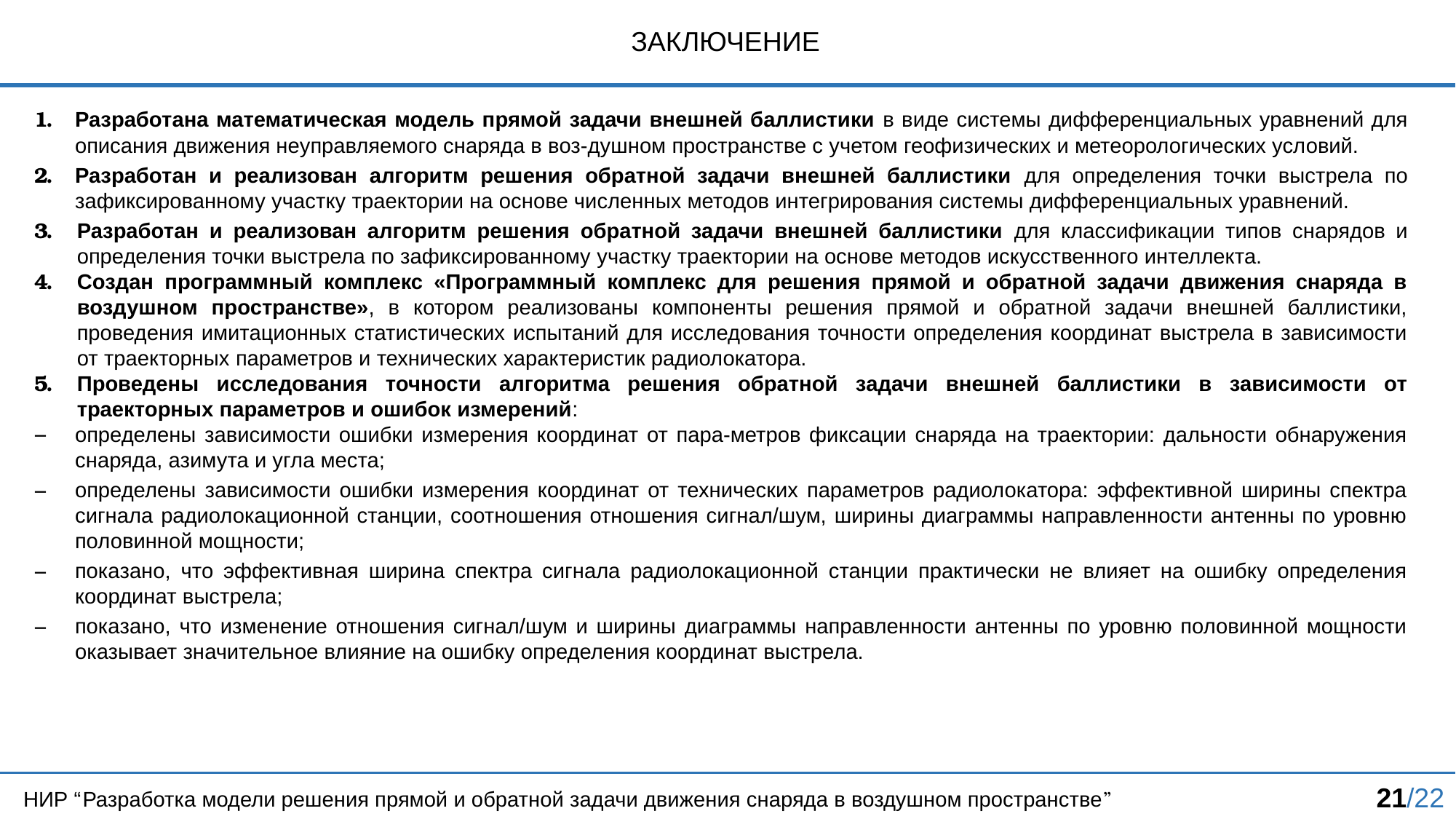

ЗАКЛЮЧЕНИЕ
Разработана математическая модель прямой задачи внешней баллистики в виде системы дифференциальных уравнений для описания движения неуправляемого снаряда в воз-душном пространстве с учетом геофизических и метеорологических условий.
Разработан и реализован алгоритм решения обратной задачи внешней баллистики для определения точки выстрела по зафиксированному участку траектории на основе численных методов интегрирования системы дифференциальных уравнений.
Разработан и реализован алгоритм решения обратной задачи внешней баллистики для классификации типов снарядов и определения точки выстрела по зафиксированному участку траектории на основе методов искусственного интеллекта.
Создан программный комплекс «Программный комплекс для решения прямой и обратной задачи движения снаряда в воздушном пространстве», в котором реализованы компоненты решения прямой и обратной задачи внешней баллистики, проведения имитационных статистических испытаний для исследования точности определения координат выстрела в зависимости от траекторных параметров и технических характеристик радиолокатора.
Проведены исследования точности алгоритма решения обратной задачи внешней баллистики в зависимости от траекторных параметров и ошибок измерений:
определены зависимости ошибки измерения координат от пара-метров фиксации снаряда на траектории: дальности обнаружения снаряда, азимута и угла места;
определены зависимости ошибки измерения координат от технических параметров радиолокатора: эффективной ширины спектра сигнала радиолокационной станции, соотношения отношения сигнал/шум, ширины диаграммы направленности антенны по уровню половинной мощности;
показано, что эффективная ширина спектра сигнала радиолокационной станции практически не влияет на ошибку определения координат выстрела;
показано, что изменение отношения сигнал/шум и ширины диаграммы направленности антенны по уровню половинной мощности оказывает значительное влияние на ошибку определения координат выстрела.
21/22
НИР “Разработка модели решения прямой и обратной задачи движения снаряда в воздушном пространстве”